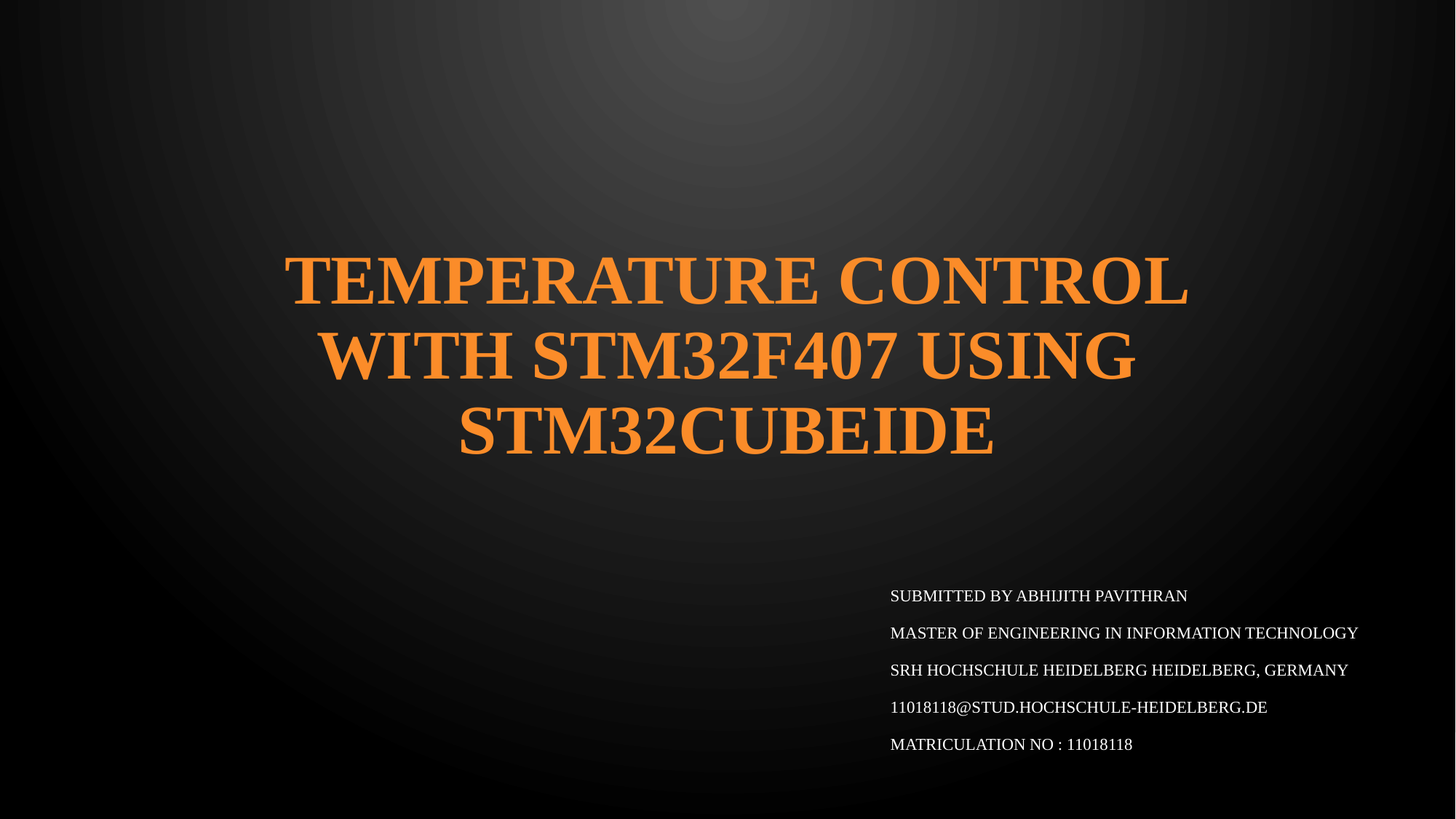

# TEMPERATURE CONTROL WITH STM32F407 USING STM32CubeIDE
Submitted BY ABHIJITH PAVITHRAN
MASTER OF ENGINEERING IN INFORMATION TECHNOLOGY
SRH HOCHSCHULE HEIDELBERG HEIDELBERG, GERMANY
11018118@STUD.HOCHSCHULE-HEIDELBERG.DE
MATRICULATION NO : 11018118